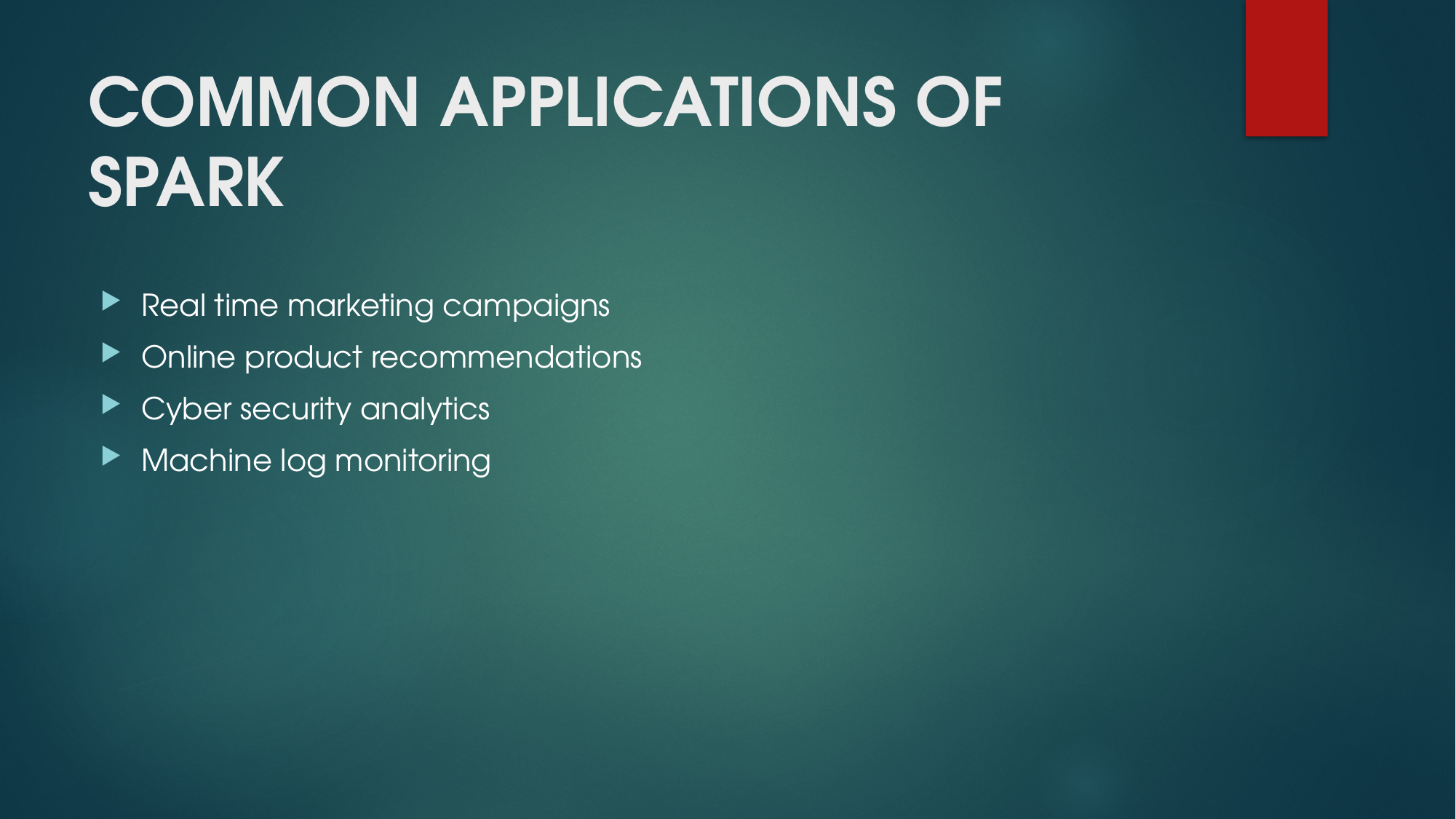

# COMMON APPLICATIONS OF SPARK
Real time marketing campaigns
Online product recommendations
Cyber security analytics
Machine log monitoring